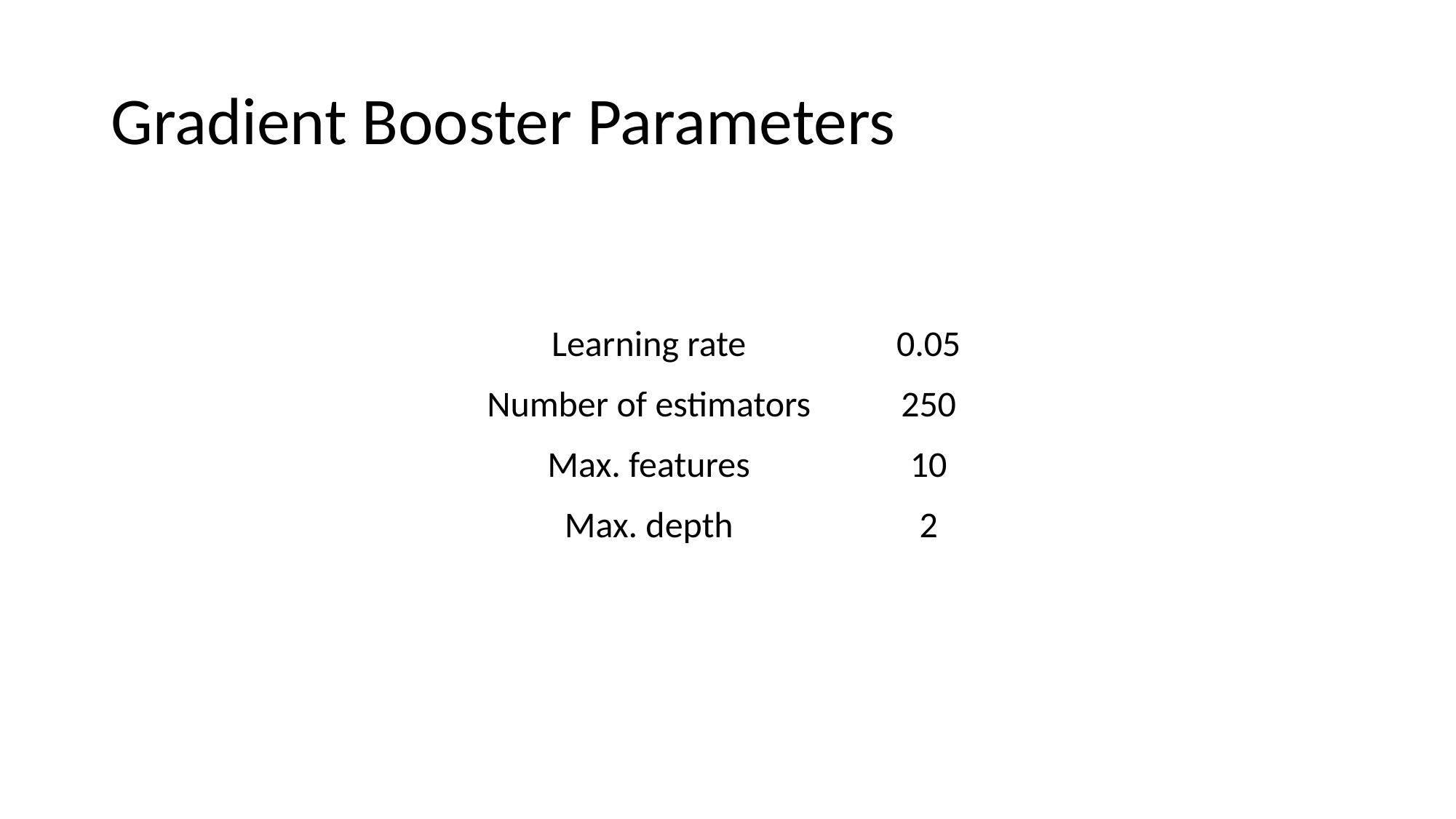

# Gradient Booster Parameters
| Learning rate | 0.05 |
| --- | --- |
| Number of estimators | 250 |
| Max. features | 10 |
| Max. depth | 2 |